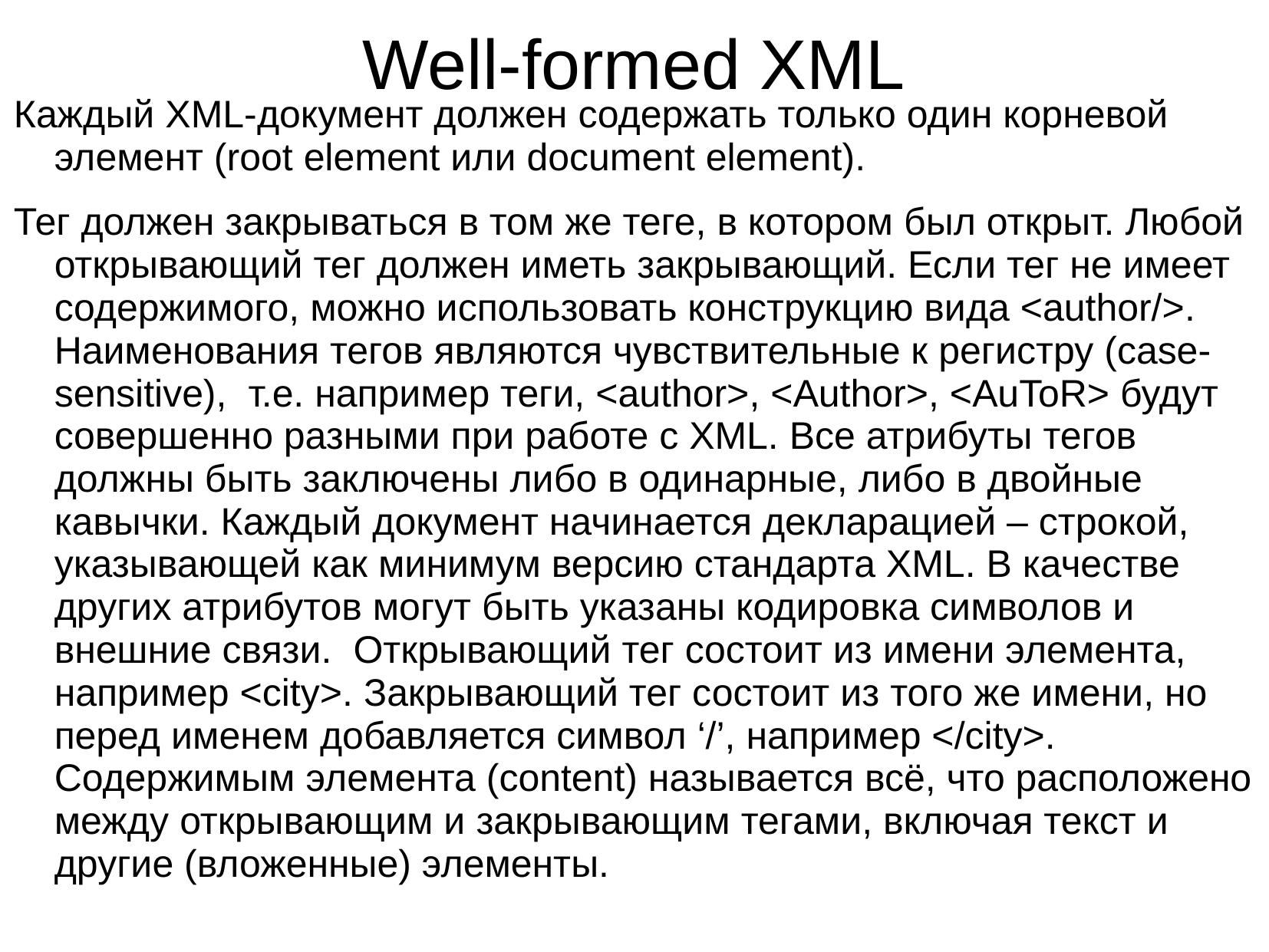

# Well-formed XML
Каждый XML-документ должен содержать только один корневой элемент (root element или document element).
Тег должен закрываться в том же теге, в котором был открыт. Любой открывающий тег должен иметь закрывающий. Если тег не имеет содержимого, можно использовать конструкцию вида <author/>. Наименования тегов являются чувствительные к регистру (case-sensitive),  т.е. например теги, <author>, <Author>, <AuToR> будут совершенно разными при работе с XML. Все атрибуты тегов должны быть заключены либо в одинарные, либо в двойные кавычки. Каждый документ начинается декларацией – строкой, указывающей как минимум версию стандарта XML. В качестве других атрибутов могут быть указаны кодировка символов и внешние связи.  Открывающий тег состоит из имени элемента, например <city>. Закрывающий тег состоит из того же имени, но перед именем добавляется символ ‘/’, например </city>. Содержимым элемента (content) называется всё, что расположено между открывающим и закрывающим тегами, включая текст и другие (вложенные) элементы.